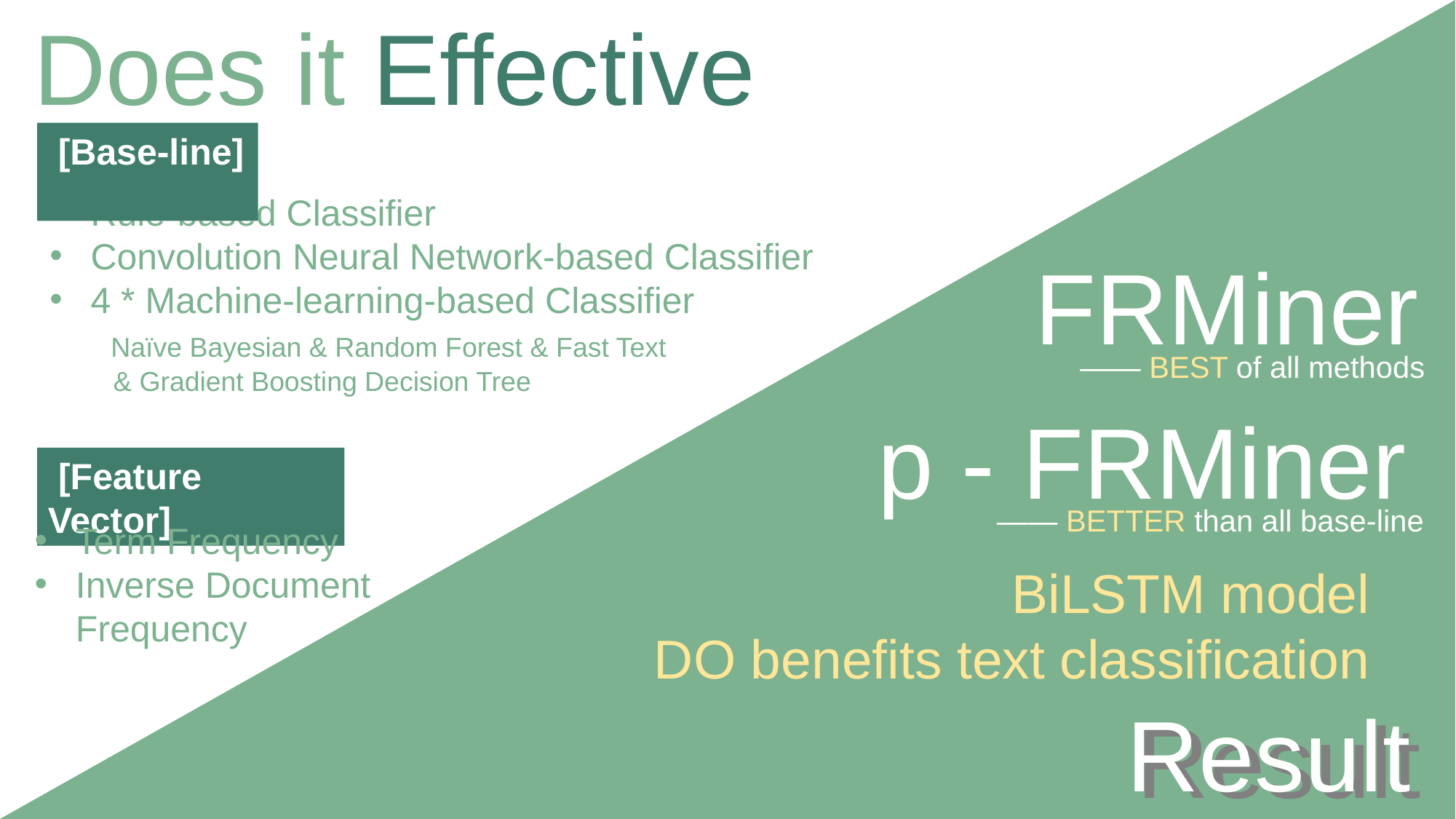

Does it Effective

 [Base-line]
Rule-based Classifier
Convolution Neural Network-based Classifier
4 * Machine-learning-based Classifier
  Naïve Bayesian & Random Forest & Fast Text
   & Gradient Boosting Decision Tree
FRMiner
—— BEST of all methods
p - FRMiner
 [Feature Vector]
Term Frequency
Inverse Document
Frequency
—— BETTER than all base-line
BiLSTM model
DO benefits text classification
Result
Result